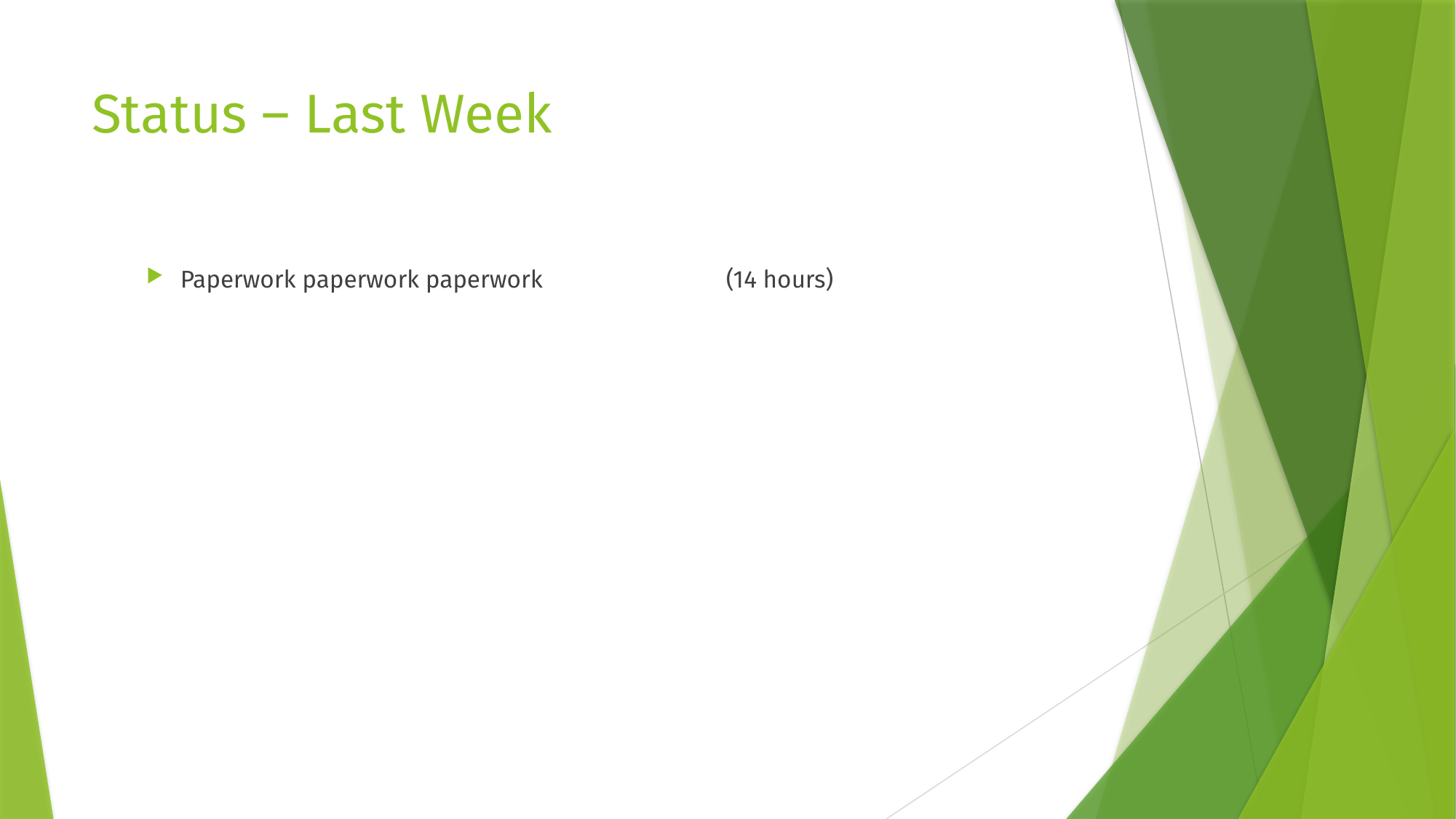

# Status – Last Week
Paperwork paperwork paperwork		(14 hours)